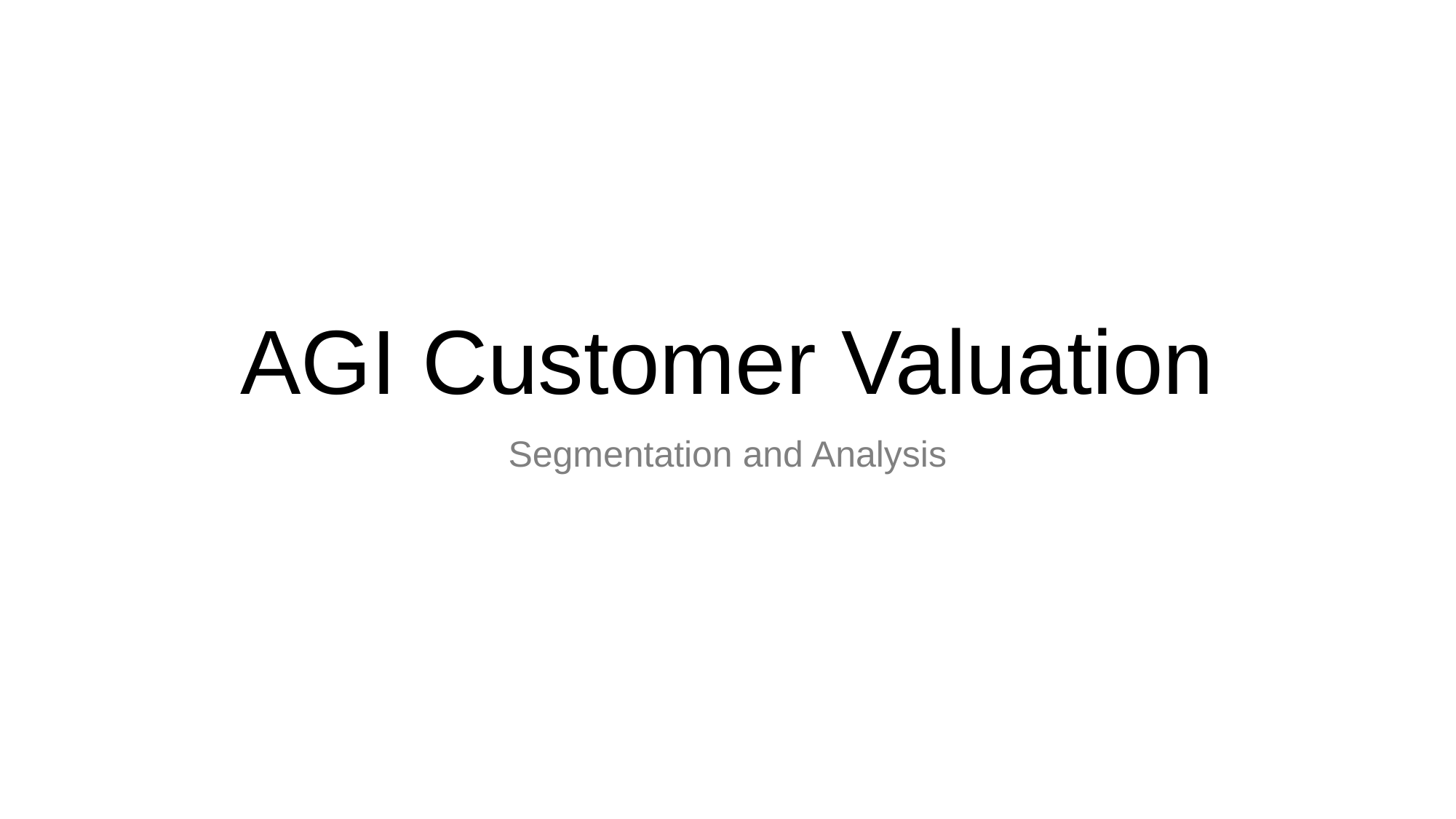

# AGI Customer Valuation
Segmentation and Analysis